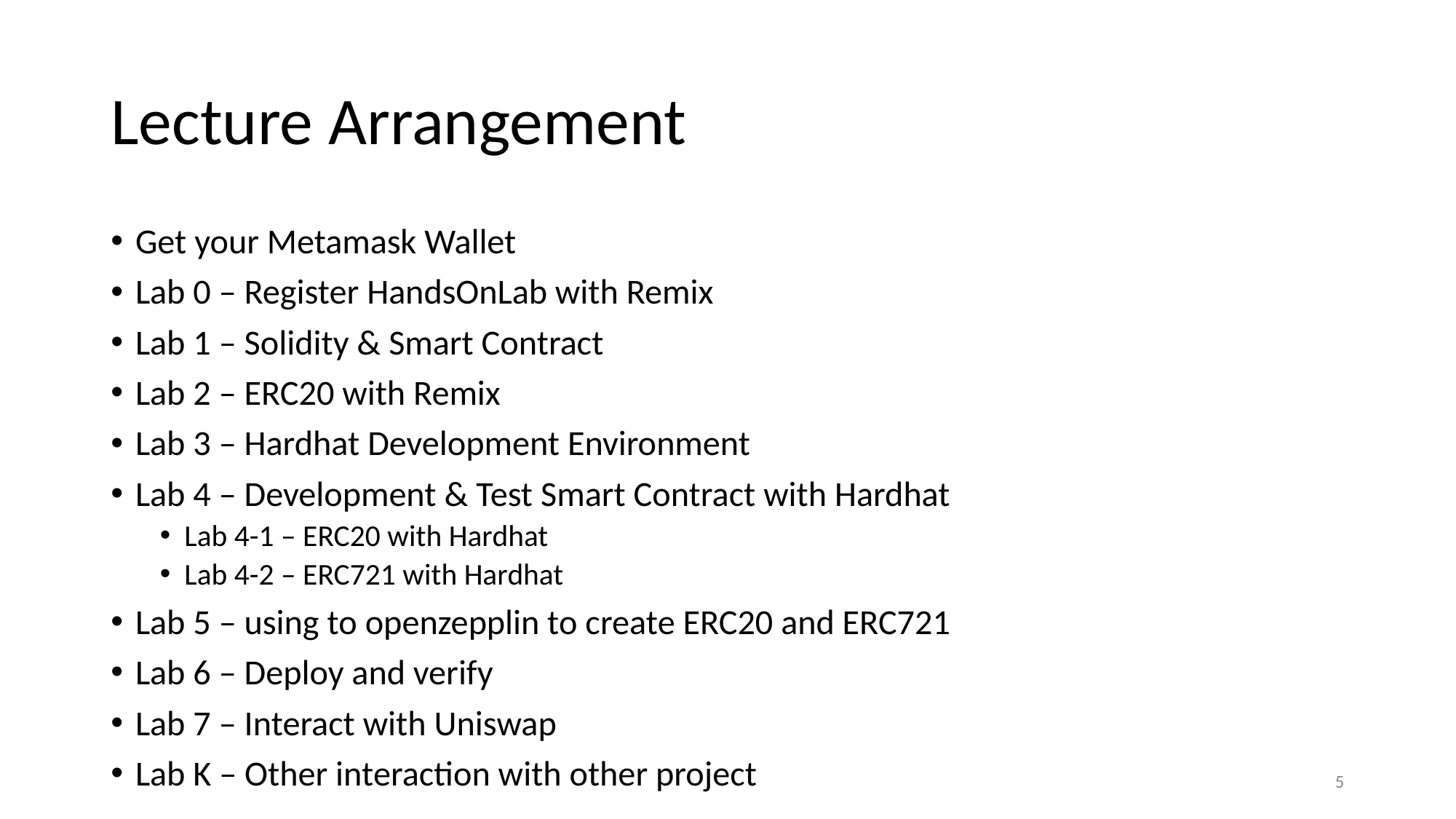

# Lecture Arrangement
Get your Metamask Wallet
Lab 0 – Register HandsOnLab with Remix
Lab 1 – Solidity & Smart Contract
Lab 2 – ERC20 with Remix
Lab 3 – Hardhat Development Environment
Lab 4 – Development & Test Smart Contract with Hardhat
Lab 4-1 – ERC20 with Hardhat
Lab 4-2 – ERC721 with Hardhat
Lab 5 – using to openzepplin to create ERC20 and ERC721
Lab 6 – Deploy and verify
Lab 7 – Interact with Uniswap
Lab K – Other interaction with other project
5